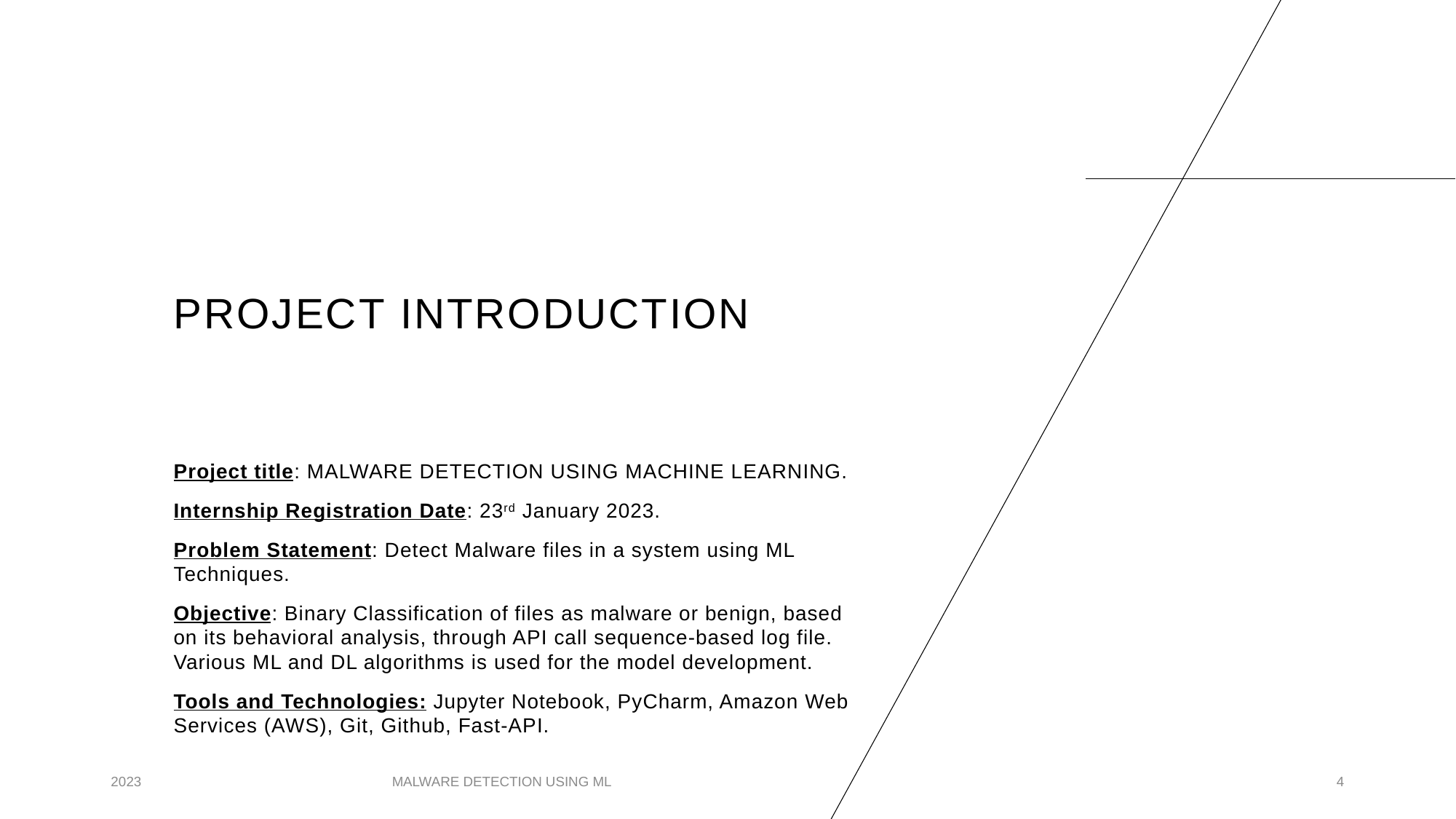

# Project introduction
Project title: MALWARE DETECTION USING MACHINE LEARNING.
Internship Registration Date: 23rd January 2023.
Problem Statement: Detect Malware files in a system using ML Techniques.
Objective: Binary Classification of files as malware or benign, based on its behavioral analysis, through API call sequence-based log file. Various ML and DL algorithms is used for the model development.
Tools and Technologies: Jupyter Notebook, PyCharm, Amazon Web Services (AWS), Git, Github, Fast-API.
2023
MALWARE DETECTION USING ML
4